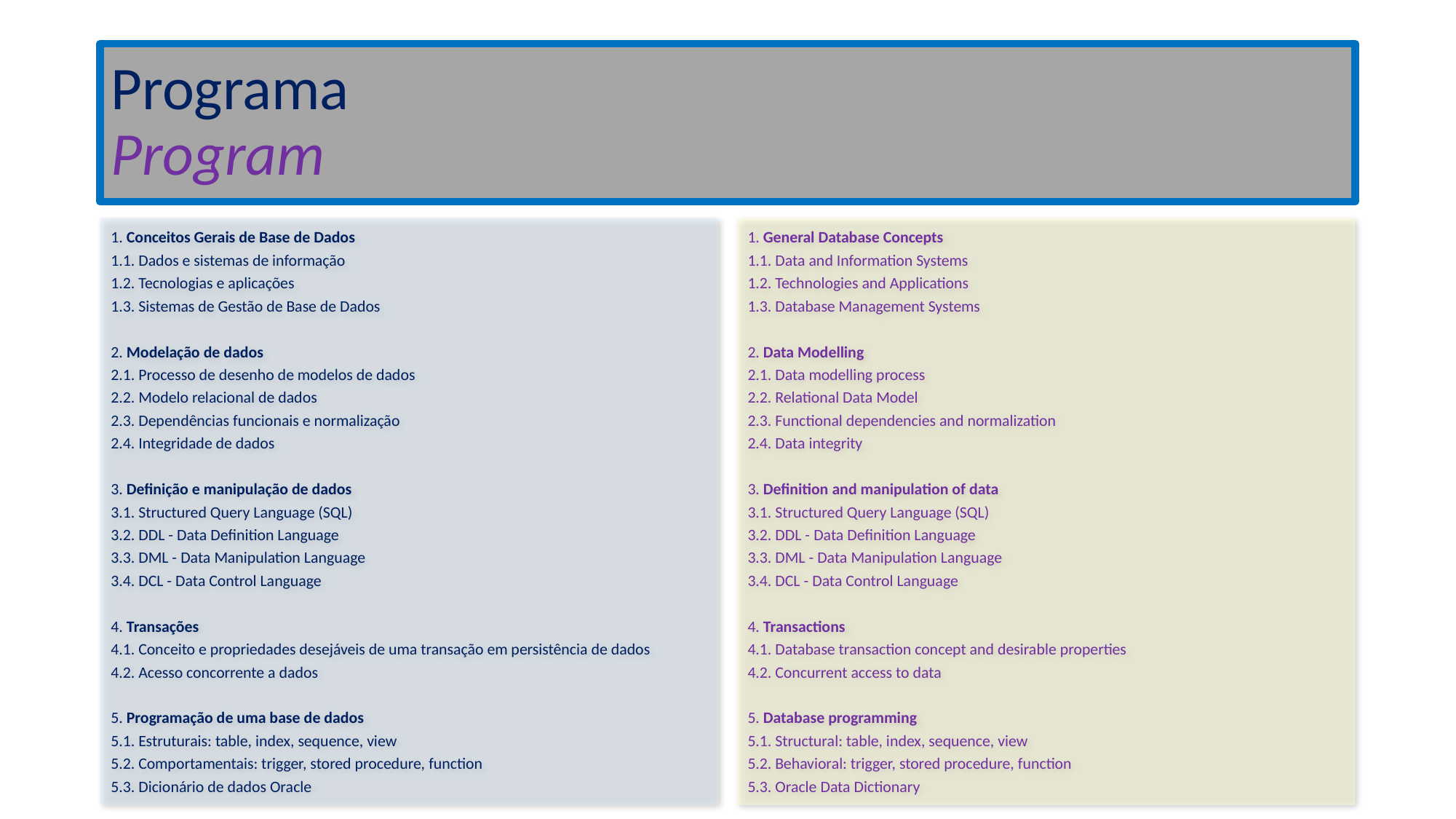

# Programa Program
1. Conceitos Gerais de Base de Dados
1.1. Dados e sistemas de informação
1.2. Tecnologias e aplicações
1.3. Sistemas de Gestão de Base de Dados

2. Modelação de dados
2.1. Processo de desenho de modelos de dados
2.2. Modelo relacional de dados
2.3. Dependências funcionais e normalização
2.4. Integridade de dados

3. Definição e manipulação de dados
3.1. Structured Query Language (SQL)
3.2. DDL - Data Definition Language
3.3. DML - Data Manipulation Language
3.4. DCL - Data Control Language

4. Transações
4.1. Conceito e propriedades desejáveis de uma transação em persistência de dados
4.2. Acesso concorrente a dados

5. Programação de uma base de dados
5.1. Estruturais: table, index, sequence, view
5.2. Comportamentais: trigger, stored procedure, function
5.3. Dicionário de dados Oracle

1. General Database Concepts
1.1. Data and Information Systems
1.2. Technologies and Applications
1.3. Database Management Systems

2. Data Modelling
2.1. Data modelling process
2.2. Relational Data Model
2.3. Functional dependencies and normalization
2.4. Data integrity

3. Definition and manipulation of data
3.1. Structured Query Language (SQL)
3.2. DDL - Data Definition Language
3.3. DML - Data Manipulation Language
3.4. DCL - Data Control Language

4. Transactions
4.1. Database transaction concept and desirable properties
4.2. Concurrent access to data

5. Database programming
5.1. Structural: table, index, sequence, view
5.2. Behavioral: trigger, stored procedure, function
5.3. Oracle Data Dictionary